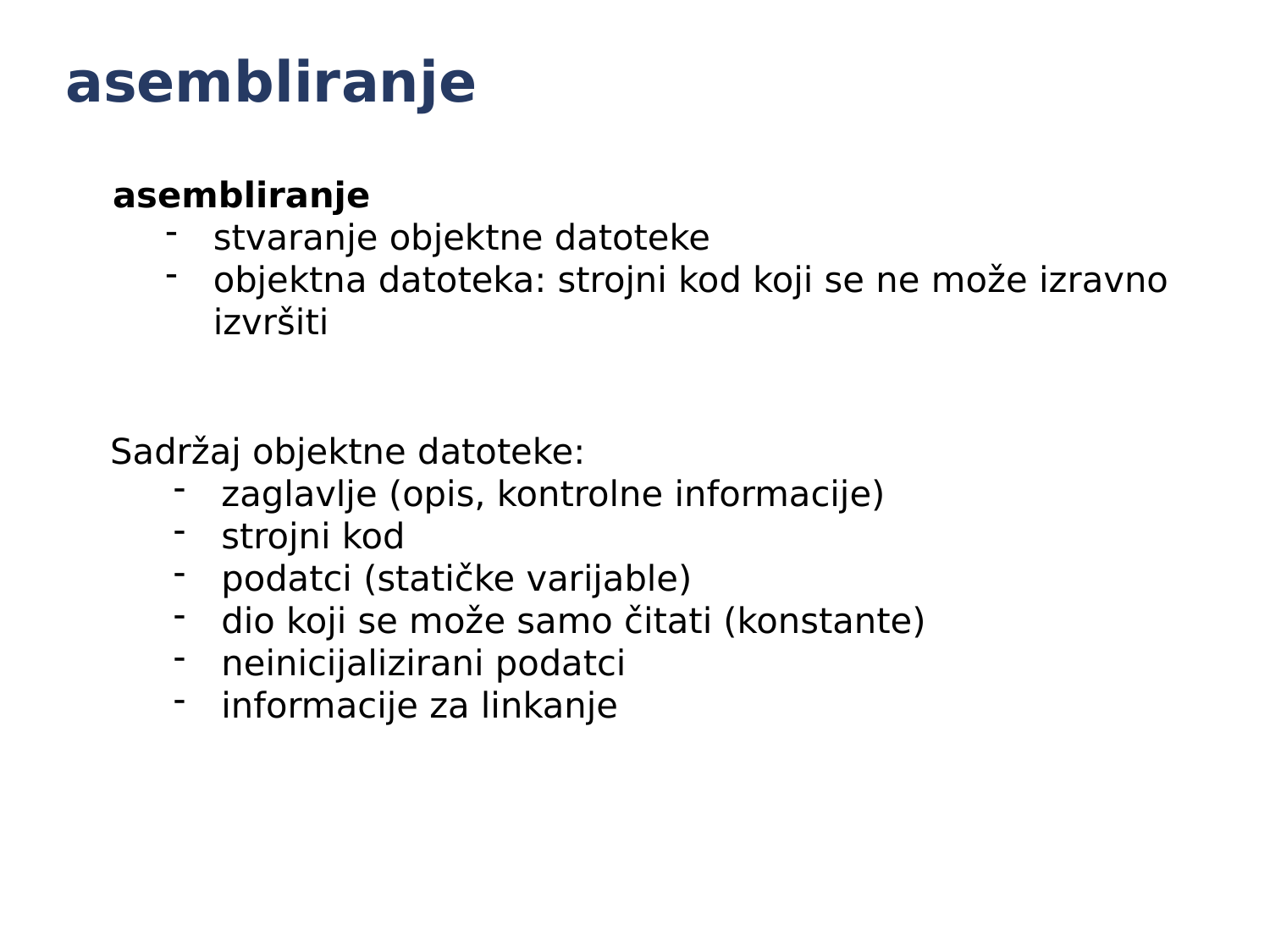

asembliranje
asembliranje
stvaranje objektne datoteke
objektna datoteka: strojni kod koji se ne može izravno izvršiti
Sadržaj objektne datoteke:
zaglavlje (opis, kontrolne informacije)
strojni kod
podatci (statičke varijable)
dio koji se može samo čitati (konstante)
neinicijalizirani podatci
informacije za linkanje